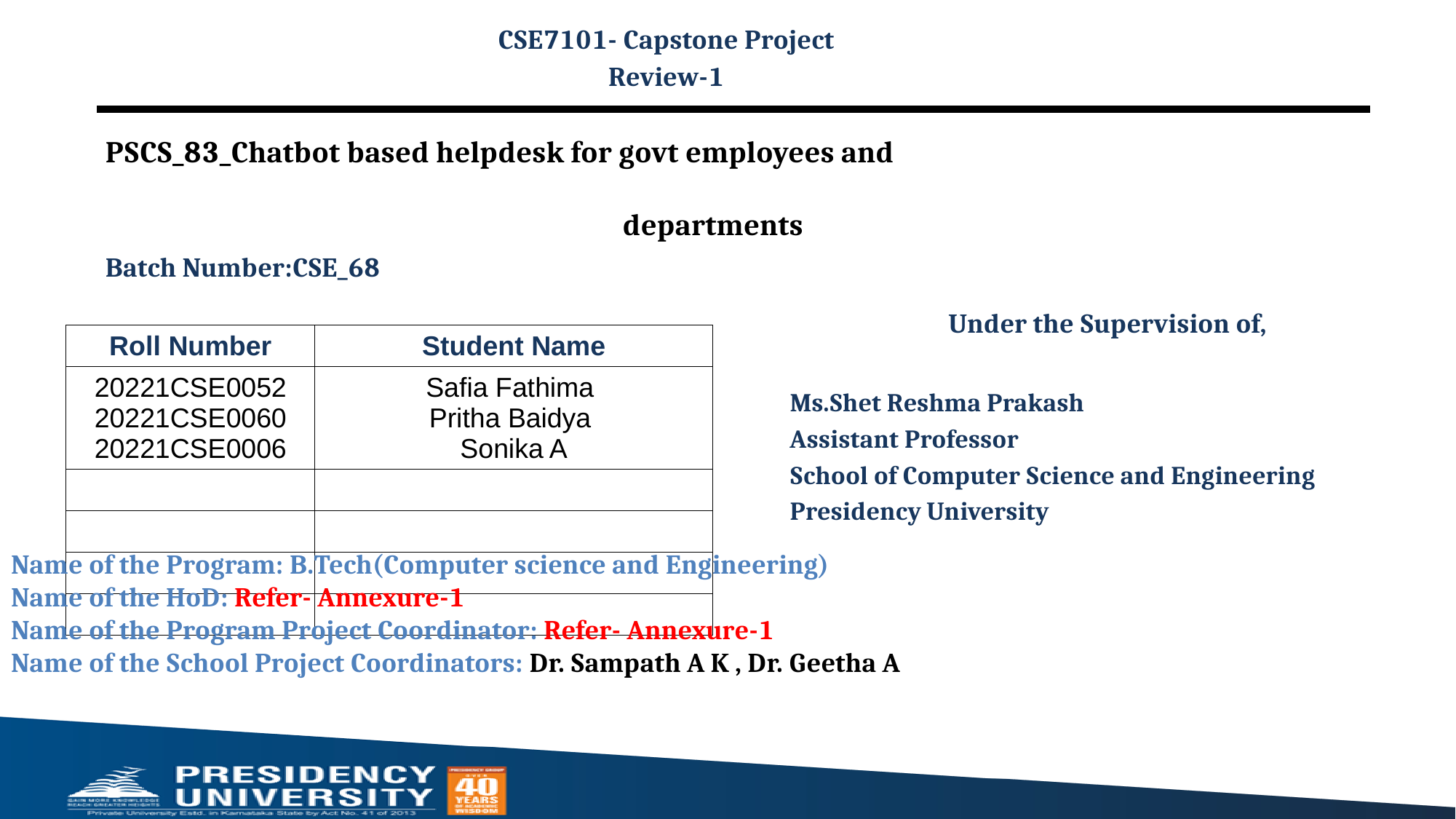

CSE7101- Capstone Project
Review-1
# PSCS_83_Chatbot based helpdesk for govt employees and
departments
Batch Number:CSE_68
Under the Supervision of,

Ms.Shet Reshma Prakash
Assistant Professor
School of Computer Science and Engineering
Presidency University

| Roll Number | Student Name |
| --- | --- |
| 20221CSE0052 20221CSE0060 20221CSE0006 | Safia Fathima Pritha Baidya Sonika A |
|  |  |
|  |  |
|  |  |
|  |  |
Name of the Program: B.Tech(Computer science and Engineering)
Name of the HoD: Refer- Annexure-1
Name of the Program Project Coordinator: Refer- Annexure-1
Name of the School Project Coordinators: Dr. Sampath A K , Dr. Geetha A